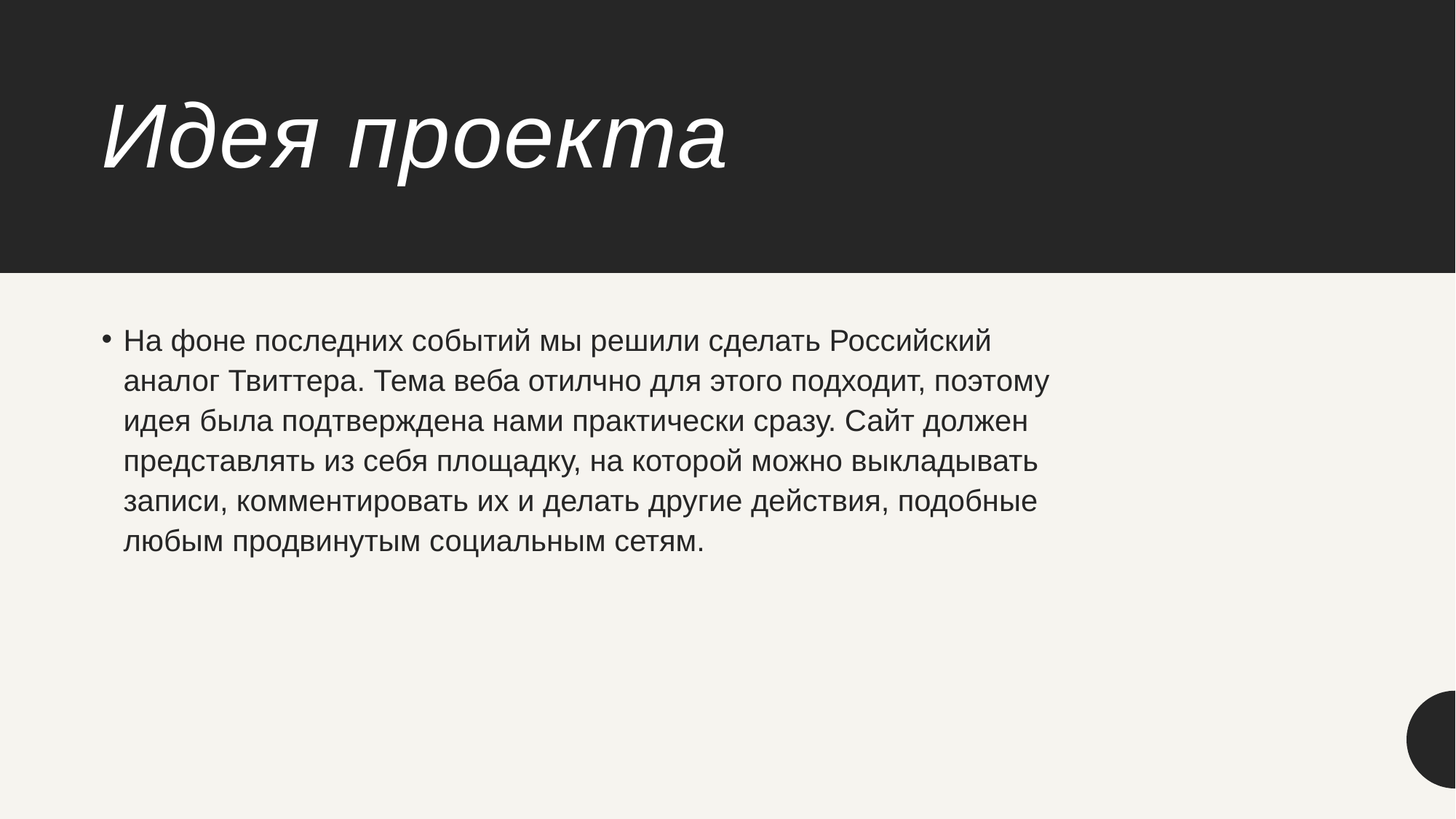

# Идея проекта
На фоне последних событий мы решили сделать Российский аналог Твиттера. Тема веба отилчно для этого подходит, поэтому идея была подтверждена нами практически сразу. Сайт должен представлять из себя площадку, на которой можно выкладывать записи, комментировать их и делать другие действия, подобные любым продвинутым социальным сетям.